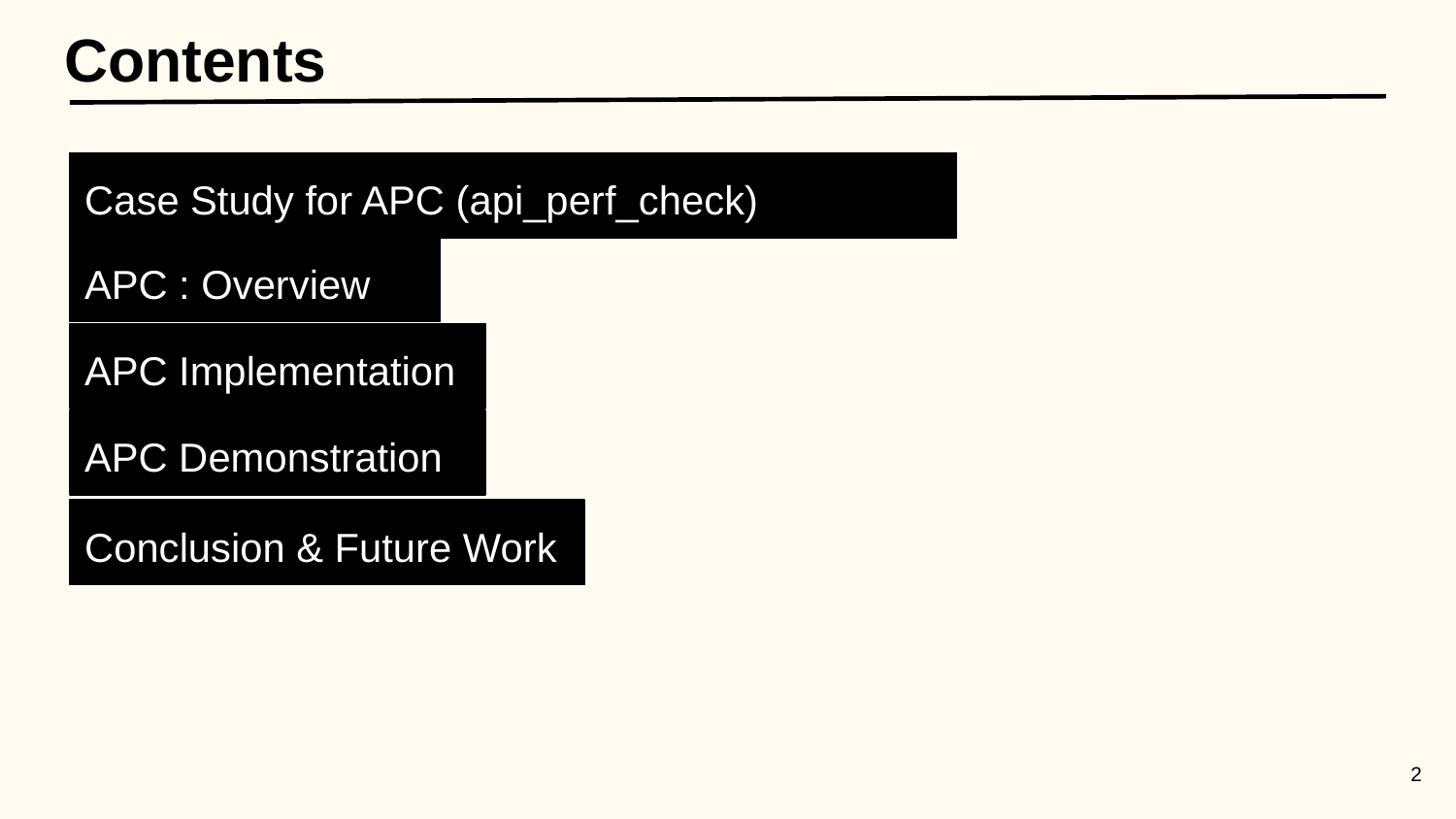

# Contents
Case Study for APC (api_perf_check)
APC : Overview
APC Implementation
APC Demonstration
Conclusion & Future Work

2